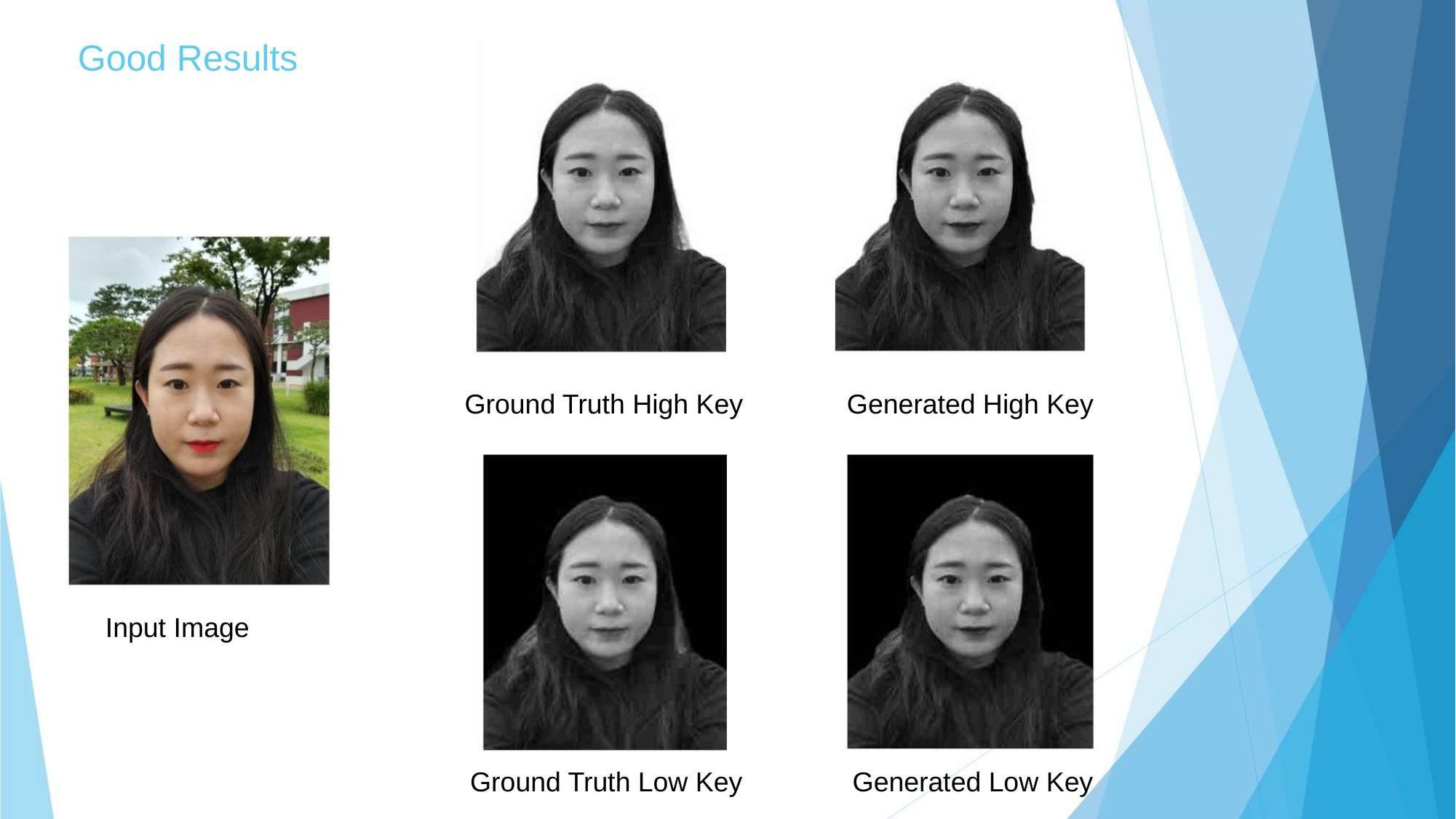

Good Results
Ground Truth High Key
Generated High Key
Input Image
Ground Truth Low Key
Generated Low Key